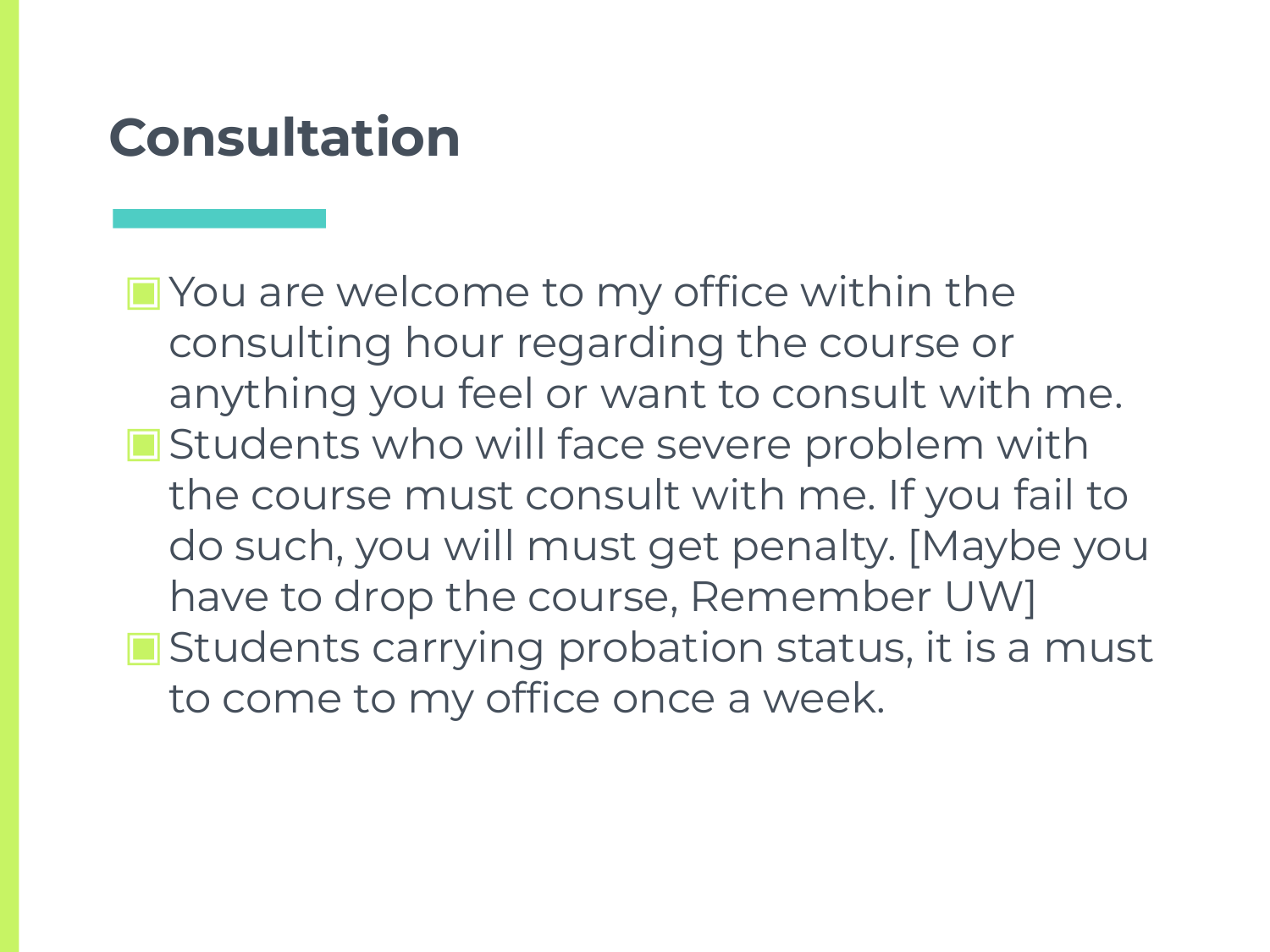

# Consultation
You are welcome to my office within the consulting hour regarding the course or anything you feel or want to consult with me.
Students who will face severe problem with the course must consult with me. If you fail to do such, you will must get penalty. [Maybe you have to drop the course, Remember UW]
Students carrying probation status, it is a must to come to my office once a week.